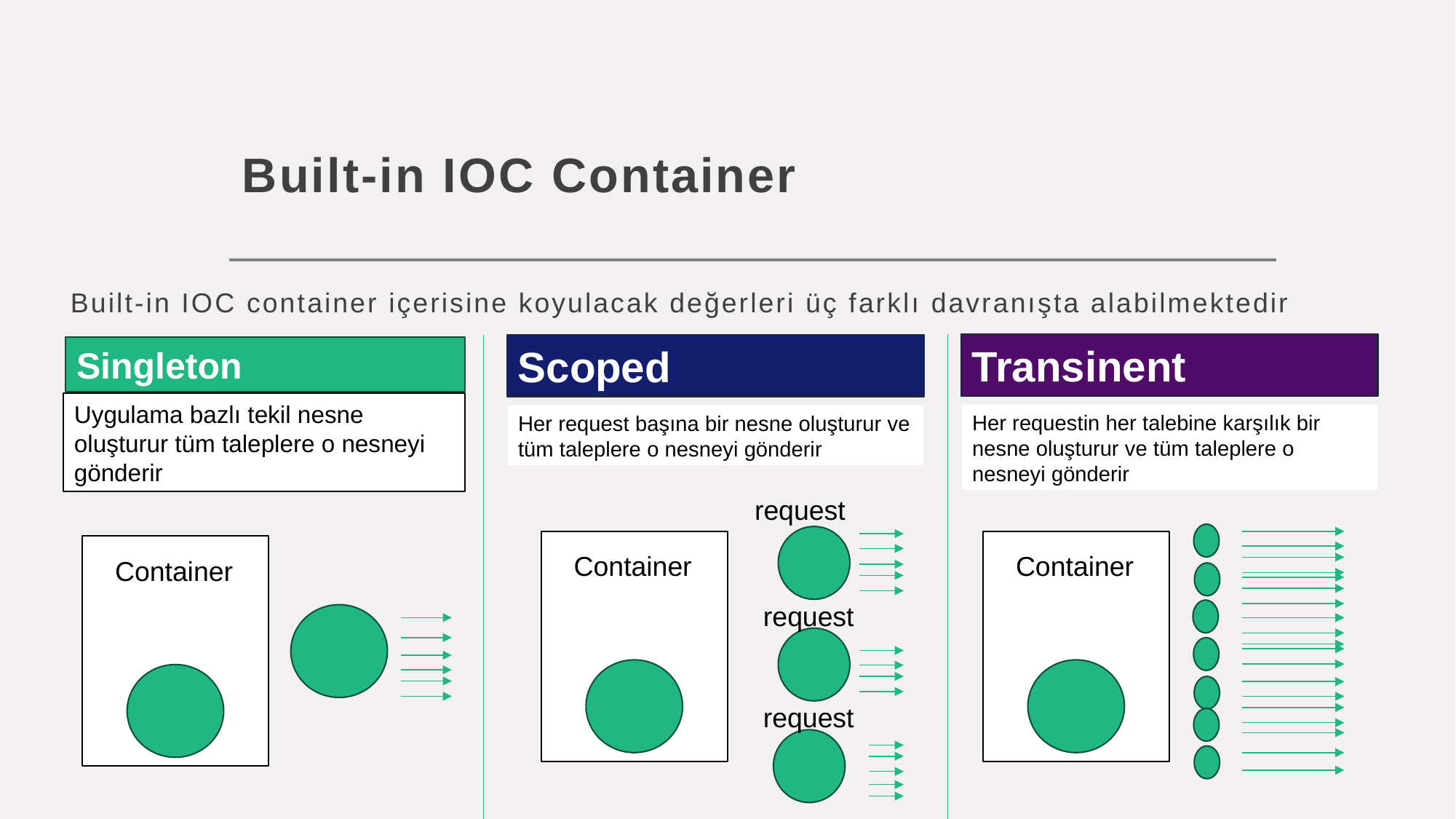

# Built-in IOC Container
Built-in IOC container içerisine koyulacak değerleri üç farklı davranışta alabilmektedir
Transinent
Scoped
Singleton
Uygulama bazlı tekil nesne oluşturur tüm taleplere o nesneyi gönderir
Her requestin her talebine karşılık bir nesne oluşturur ve tüm taleplere o nesneyi gönderir
Her request başına bir nesne oluşturur ve tüm taleplere o nesneyi gönderir
request

Container
Container
Container

request

request